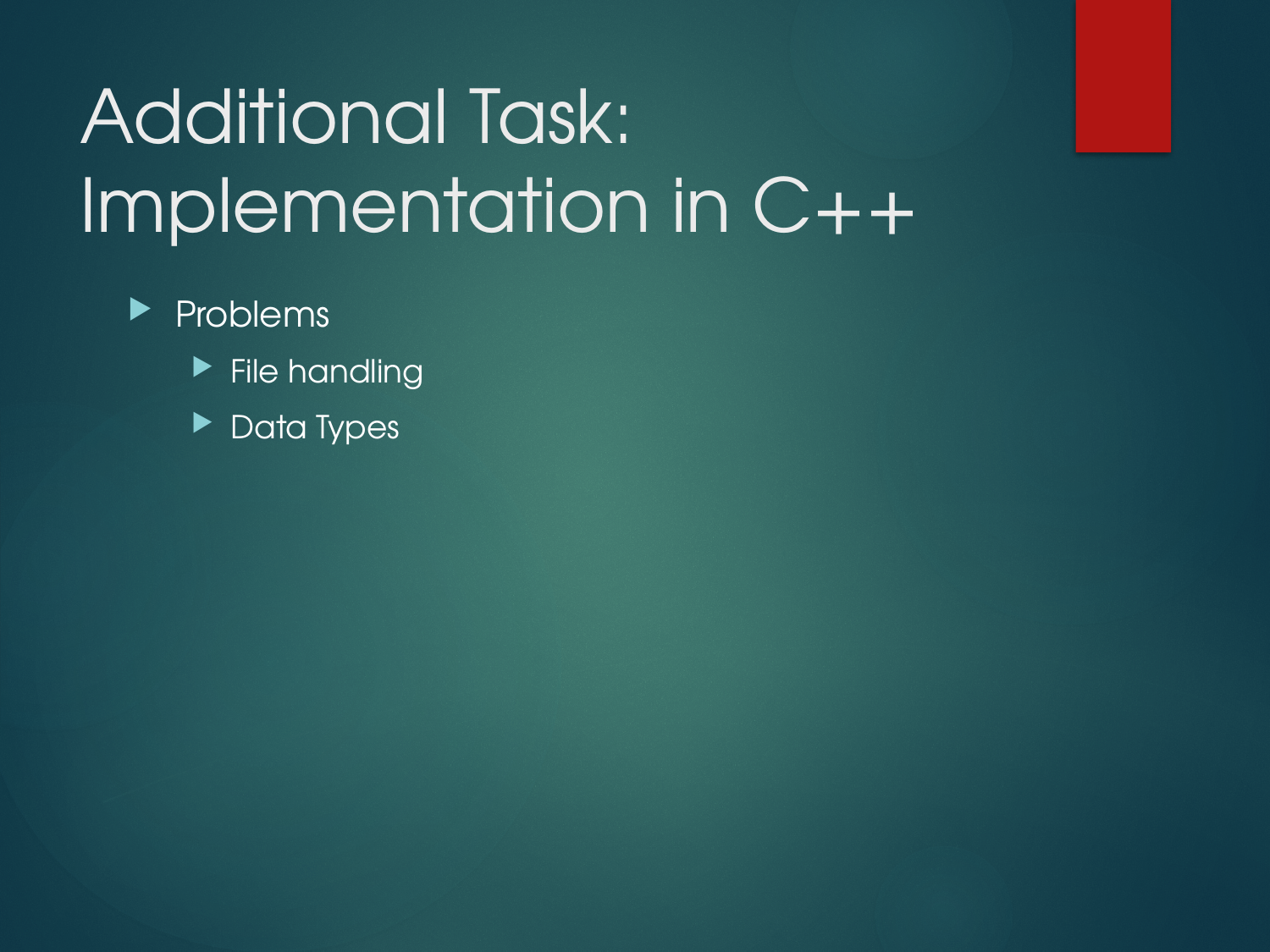

# Additional Task: Implementation in C++
Problems
File handling
Data Types